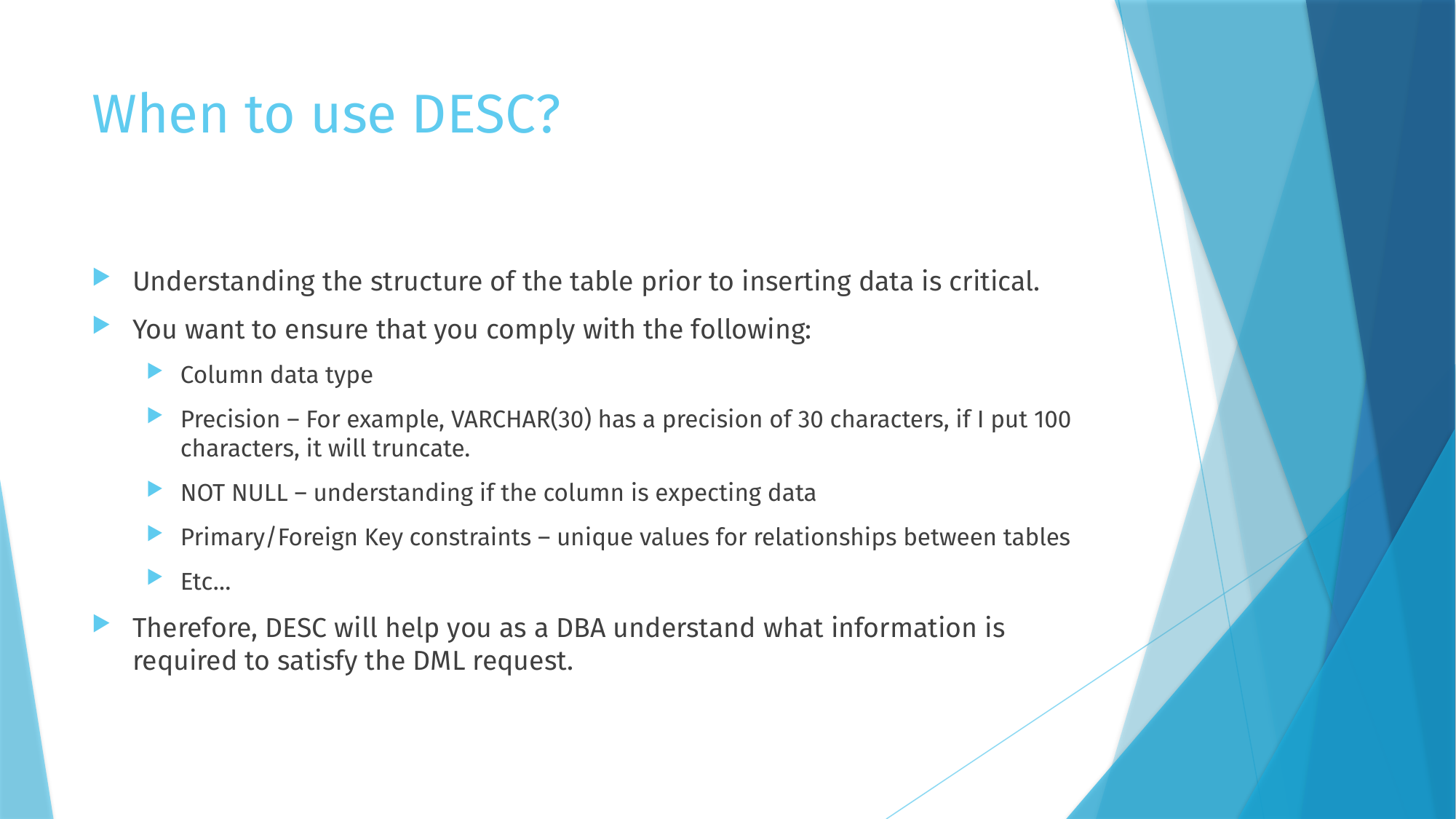

# When to use DESC?
Understanding the structure of the table prior to inserting data is critical.
You want to ensure that you comply with the following:
Column data type
Precision – For example, VARCHAR(30) has a precision of 30 characters, if I put 100 characters, it will truncate.
NOT NULL – understanding if the column is expecting data
Primary/Foreign Key constraints – unique values for relationships between tables
Etc…
Therefore, DESC will help you as a DBA understand what information is required to satisfy the DML request.